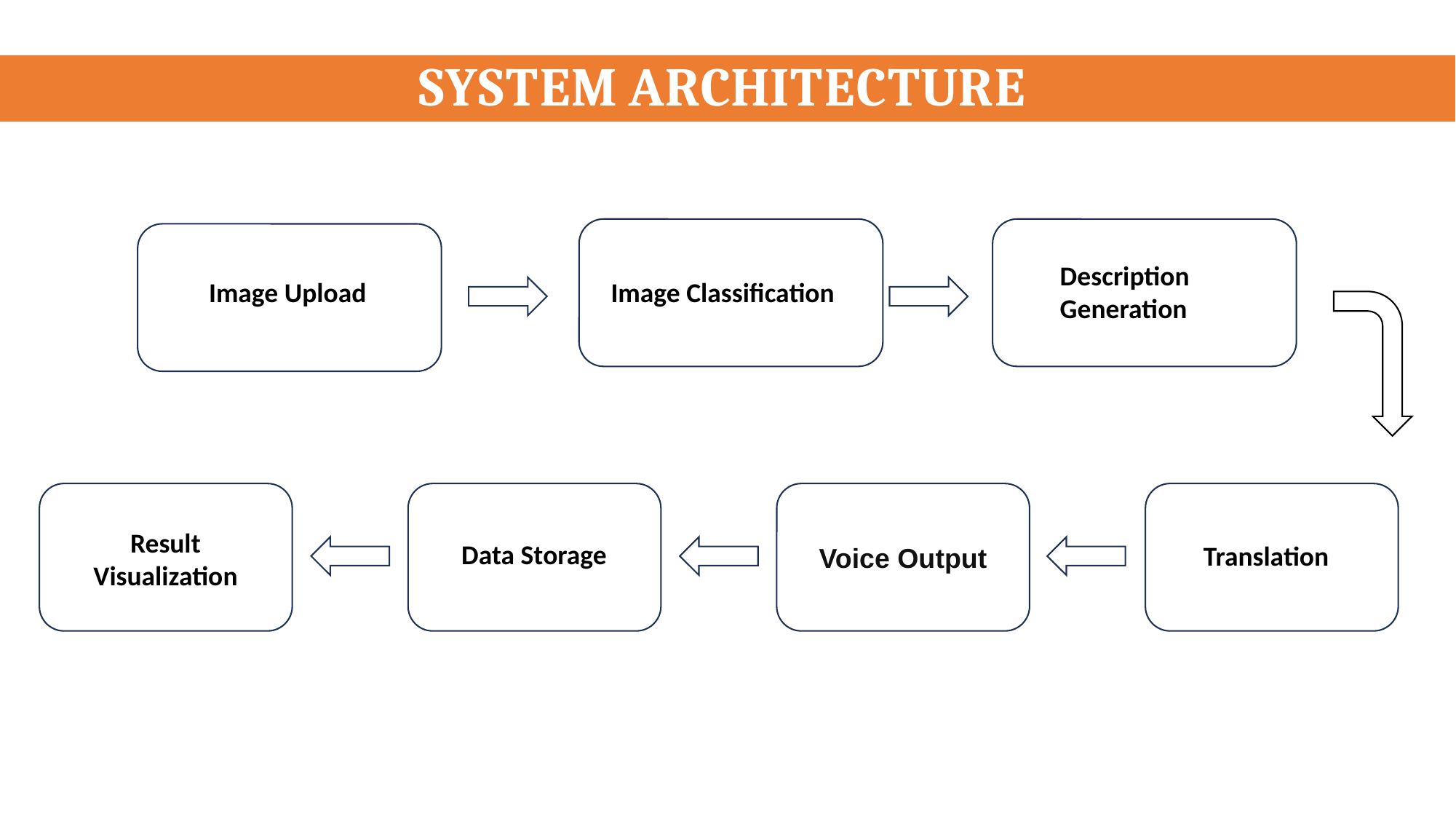

# system architecture

dffdx
Description Generation
Image Classification
Image Upload

Voice Output

Result Visualization
Data Storage
Translation